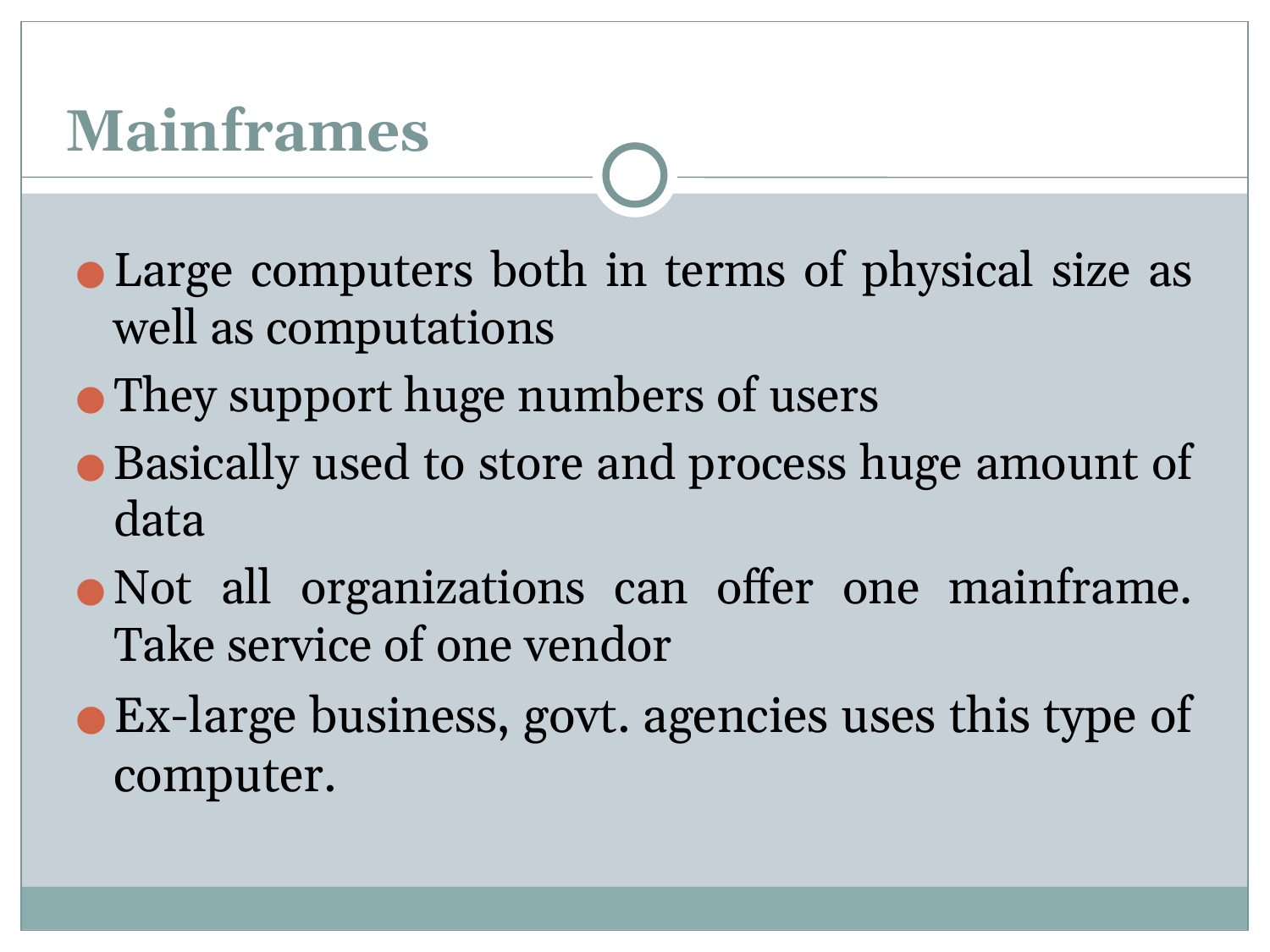

Mainframes
Large computers both in terms of physical size as well as computations
They support huge numbers of users
Basically used to store and process huge amount of data
Not all organizations can offer one mainframe. Take service of one vendor
Ex-large business, govt. agencies uses this type of computer.